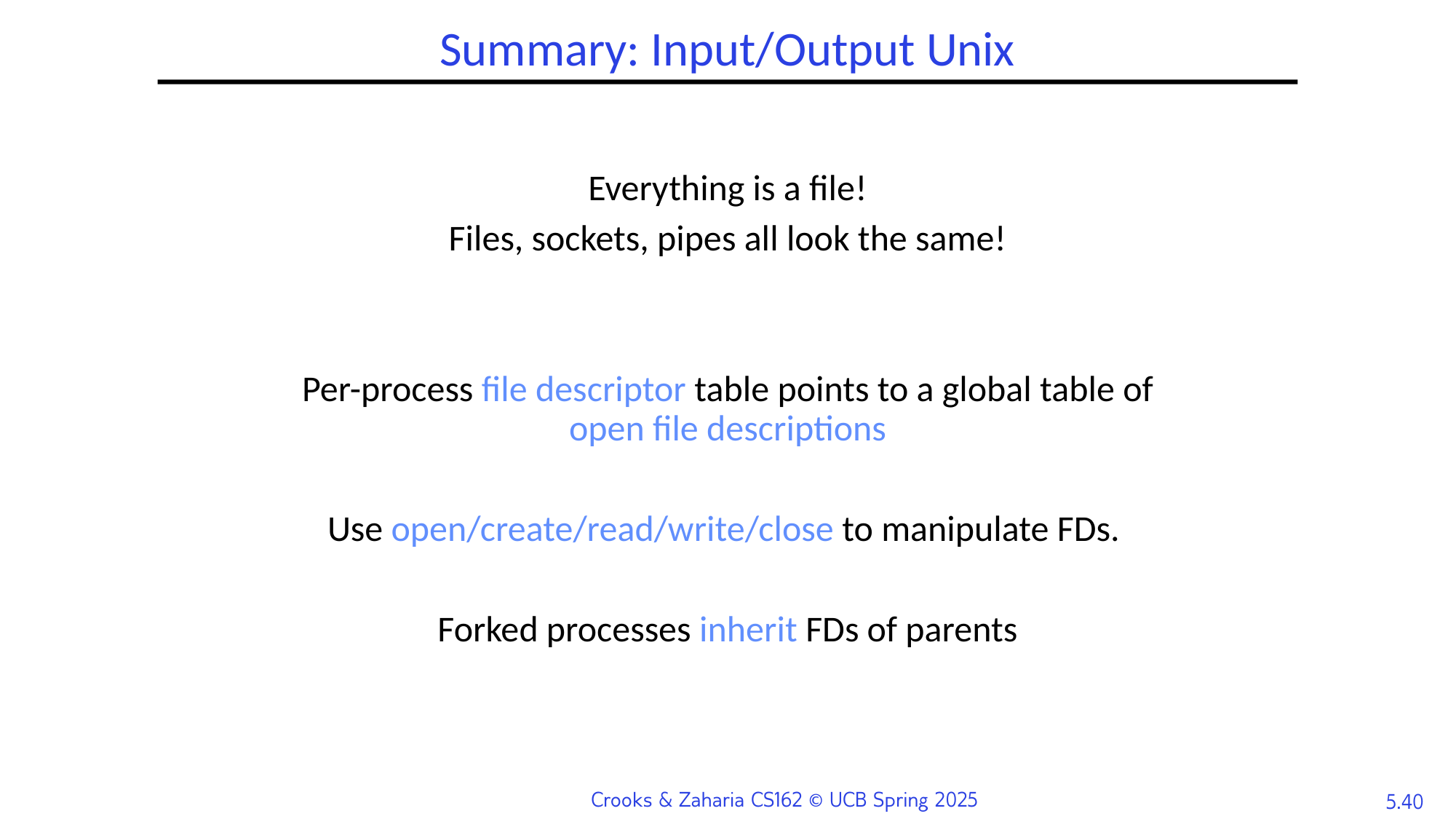

# Summary: Input/Output Unix
Everything is a file!
Files, sockets, pipes all look the same!

Per-process file descriptor table points to a global table of open file descriptions

Use open/create/read/write/close to manipulate FDs.

Forked processes inherit FDs of parents